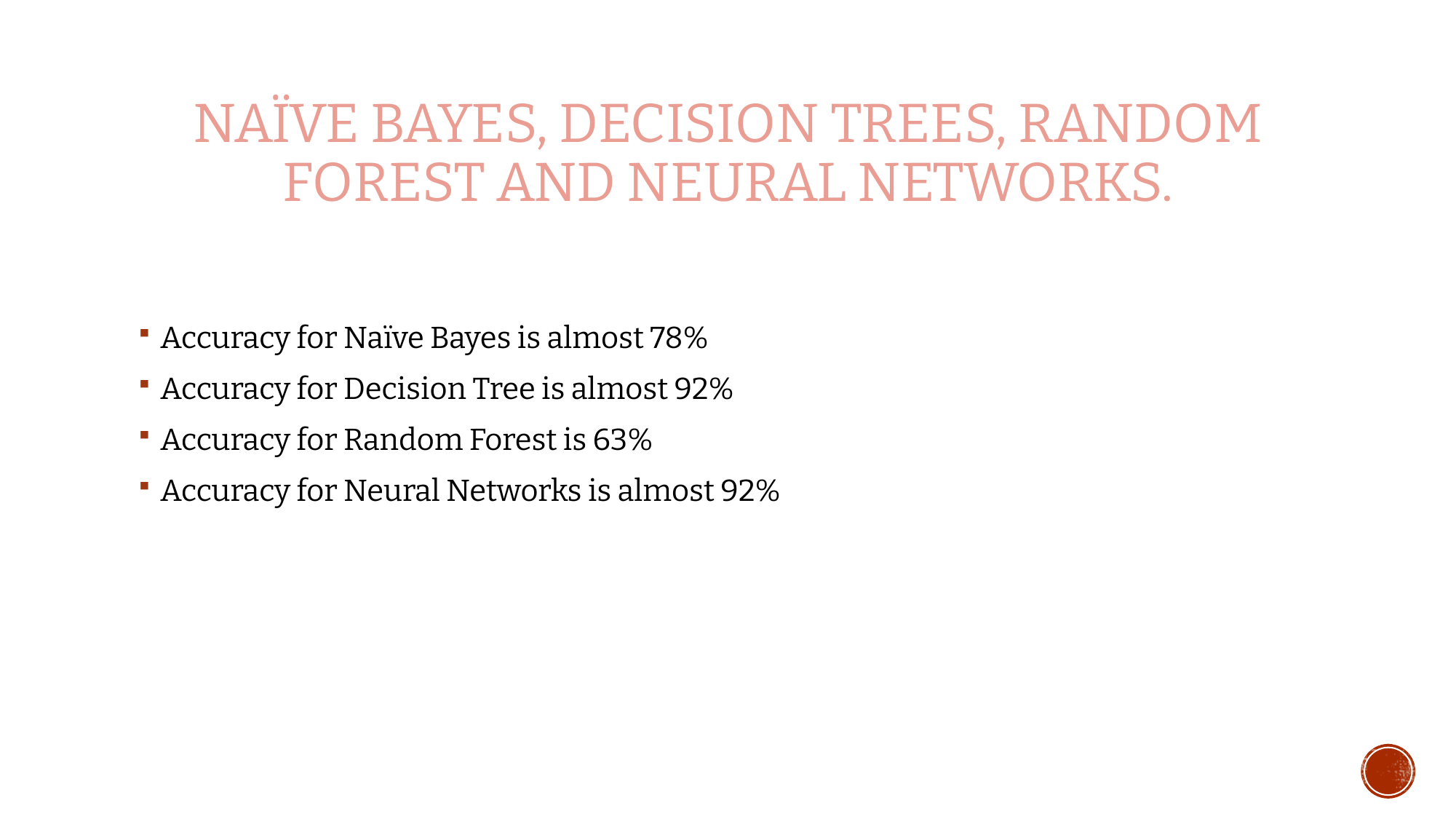

# Naïve bayes, decision trees, random forest and neural networks.
Accuracy for Naïve Bayes is almost 78%
Accuracy for Decision Tree is almost 92%
Accuracy for Random Forest is 63%
Accuracy for Neural Networks is almost 92%